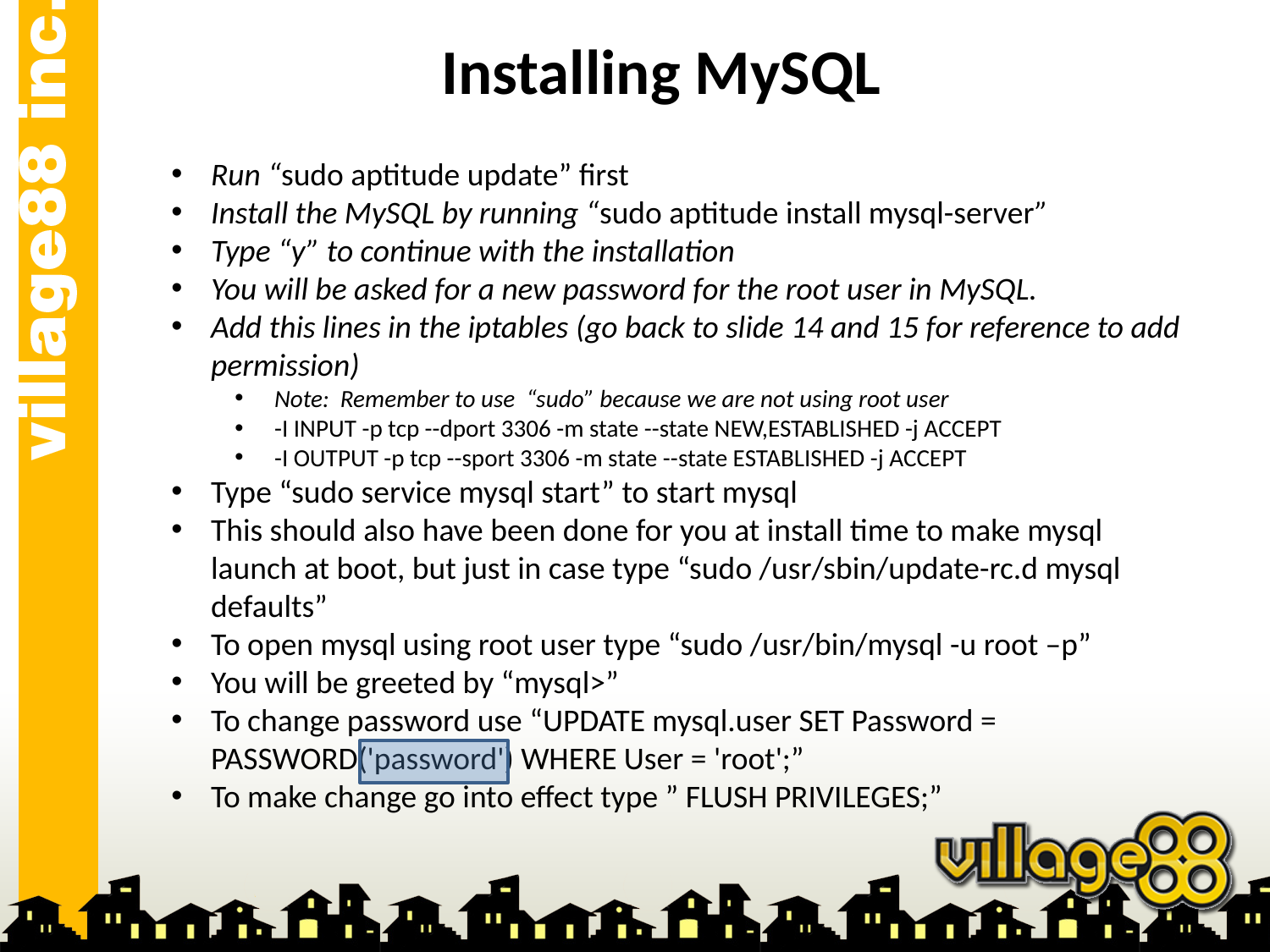

# Installing MySQL
Run “sudo aptitude update” first
Install the MySQL by running “sudo aptitude install mysql-server”
Type “y” to continue with the installation
You will be asked for a new password for the root user in MySQL.
Add this lines in the iptables (go back to slide 14 and 15 for reference to add permission)
Note:  Remember to use  “sudo” because we are not using root user
-I INPUT -p tcp --dport 3306 -m state --state NEW,ESTABLISHED -j ACCEPT
-I OUTPUT -p tcp --sport 3306 -m state --state ESTABLISHED -j ACCEPT
Type “sudo service mysql start” to start mysql
This should also have been done for you at install time to make mysql launch at boot, but just in case type “sudo /usr/sbin/update-rc.d mysql defaults”
To open mysql using root user type “sudo /usr/bin/mysql -u root –p”
You will be greeted by “mysql>”
To change password use “UPDATE mysql.user SET Password = PASSWORD('password') WHERE User = 'root';”
To make change go into effect type ” FLUSH PRIVILEGES;”